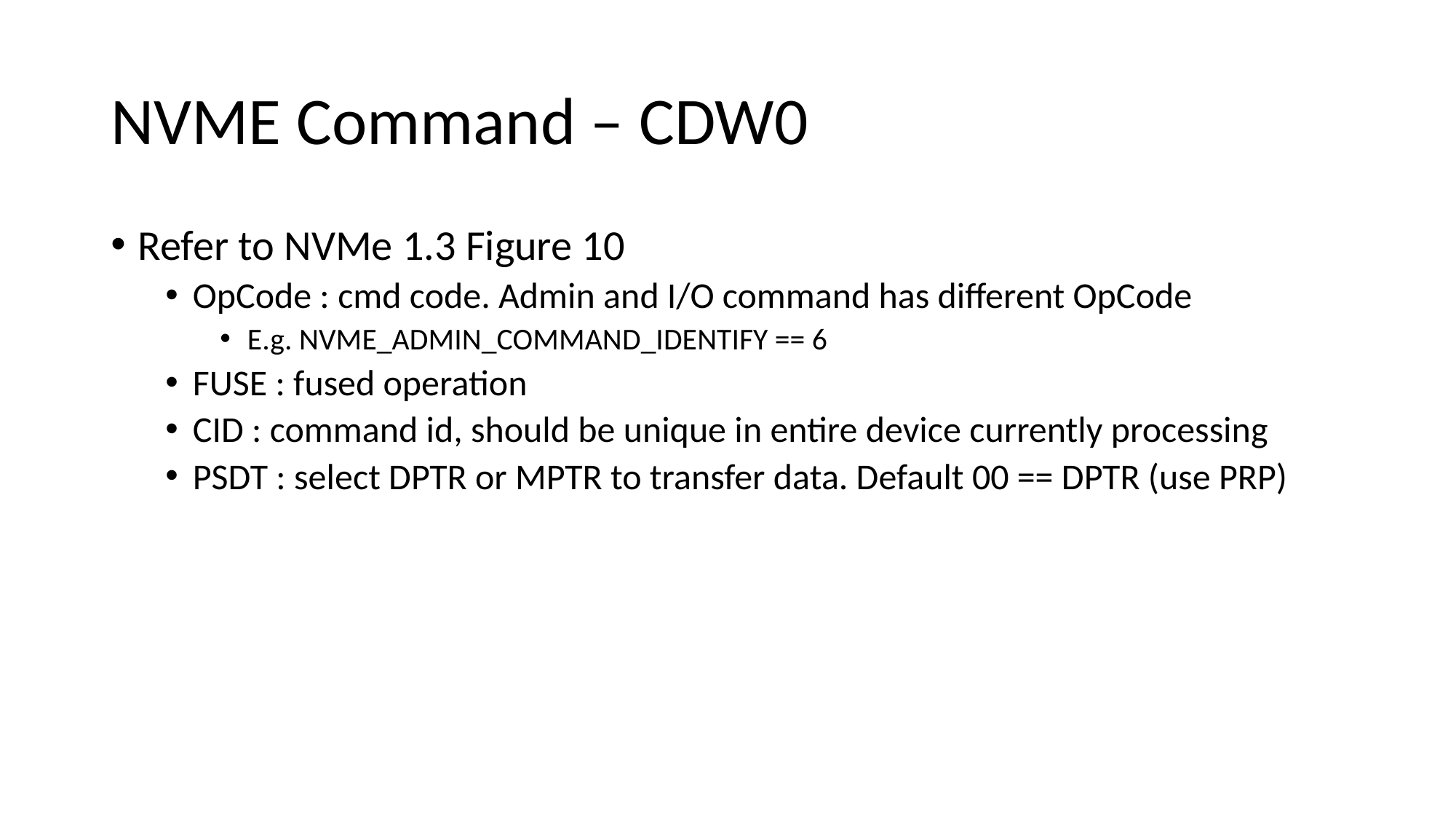

# NVME Command – CDW0
Refer to NVMe 1.3 Figure 10
OpCode : cmd code. Admin and I/O command has different OpCode
E.g. NVME_ADMIN_COMMAND_IDENTIFY == 6
FUSE : fused operation
CID : command id, should be unique in entire device currently processing
PSDT : select DPTR or MPTR to transfer data. Default 00 == DPTR (use PRP)